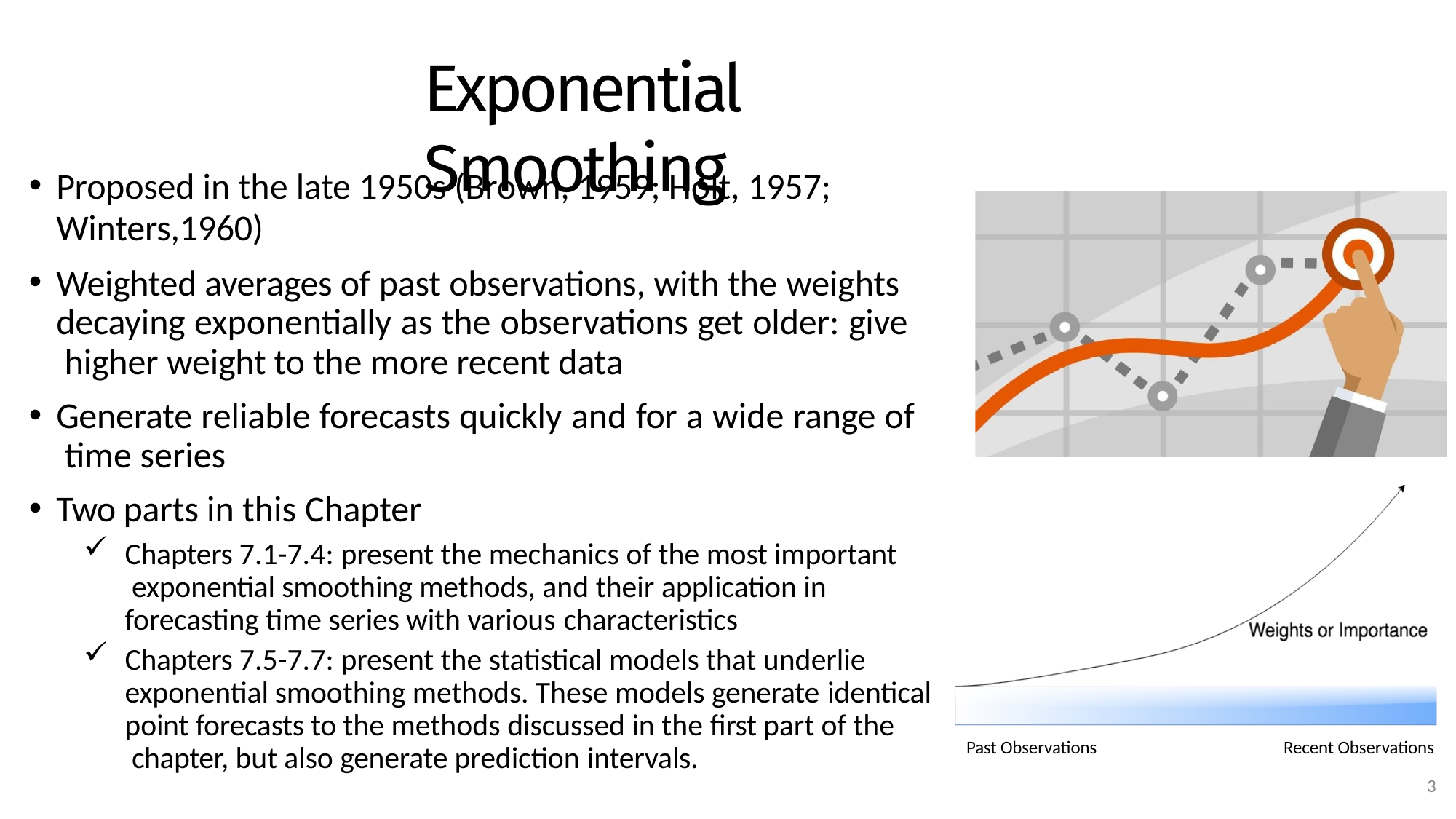

# Exponential Smoothing
Proposed in the late 1950s (Brown, 1959; Holt, 1957;
Winters,1960)
Weighted averages of past observations, with the weights  decaying exponentially as the observations get older: give  higher weight to the more recent data
Generate reliable forecasts quickly and for a wide range of  time series
Two parts in this Chapter
Chapters 7.1-7.4: present the mechanics of the most important  exponential smoothing methods, and their application in  forecasting time series with various characteristics
Chapters 7.5-7.7: present the statistical models that underlie  exponential smoothing methods. These models generate identical

point forecasts to the methods discussed in the first part of the  chapter, but also generate prediction intervals.

Past Observations
Recent Observations
3